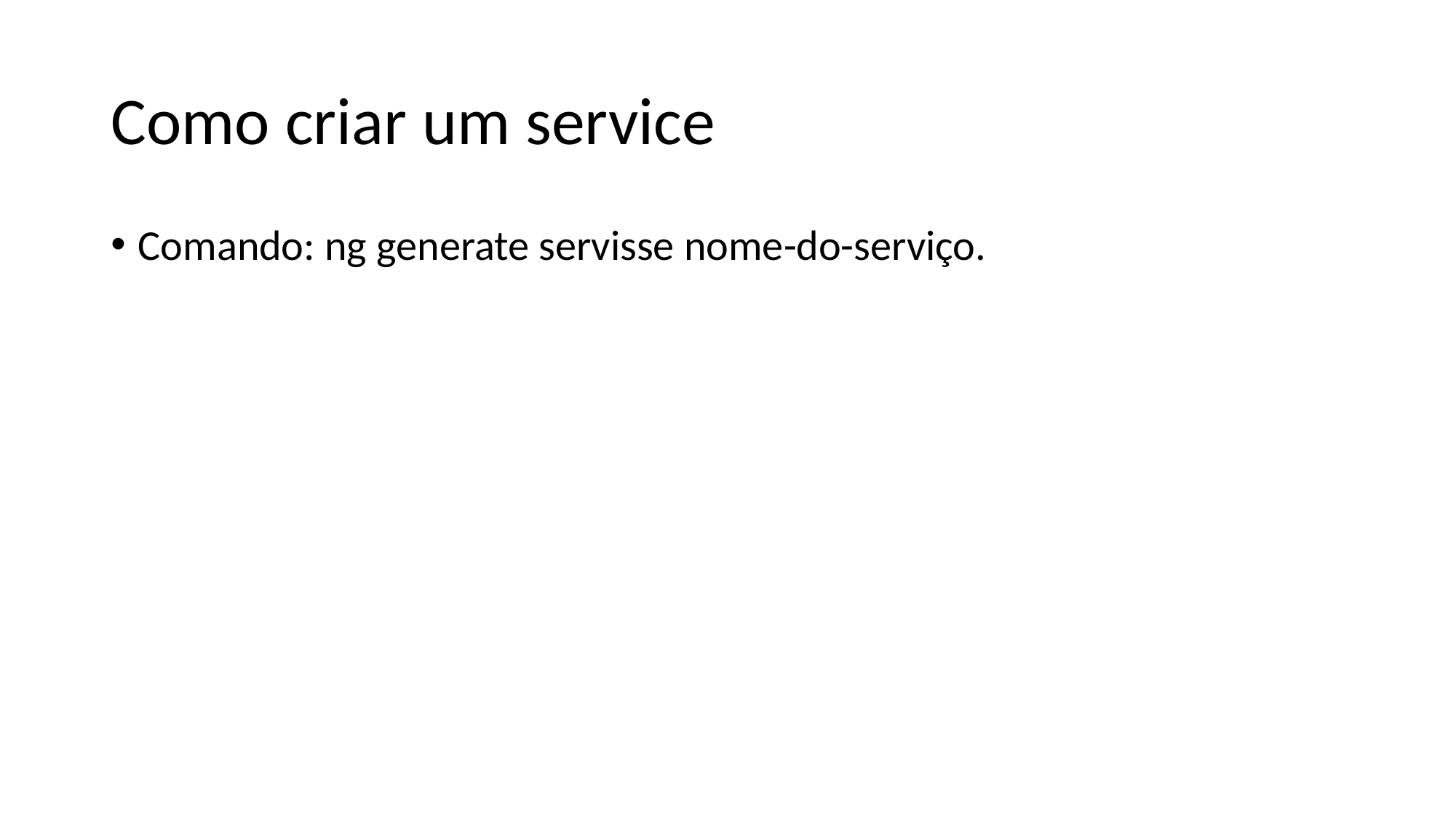

# Como criar um service
Comando: ng generate servisse nome-do-serviço.